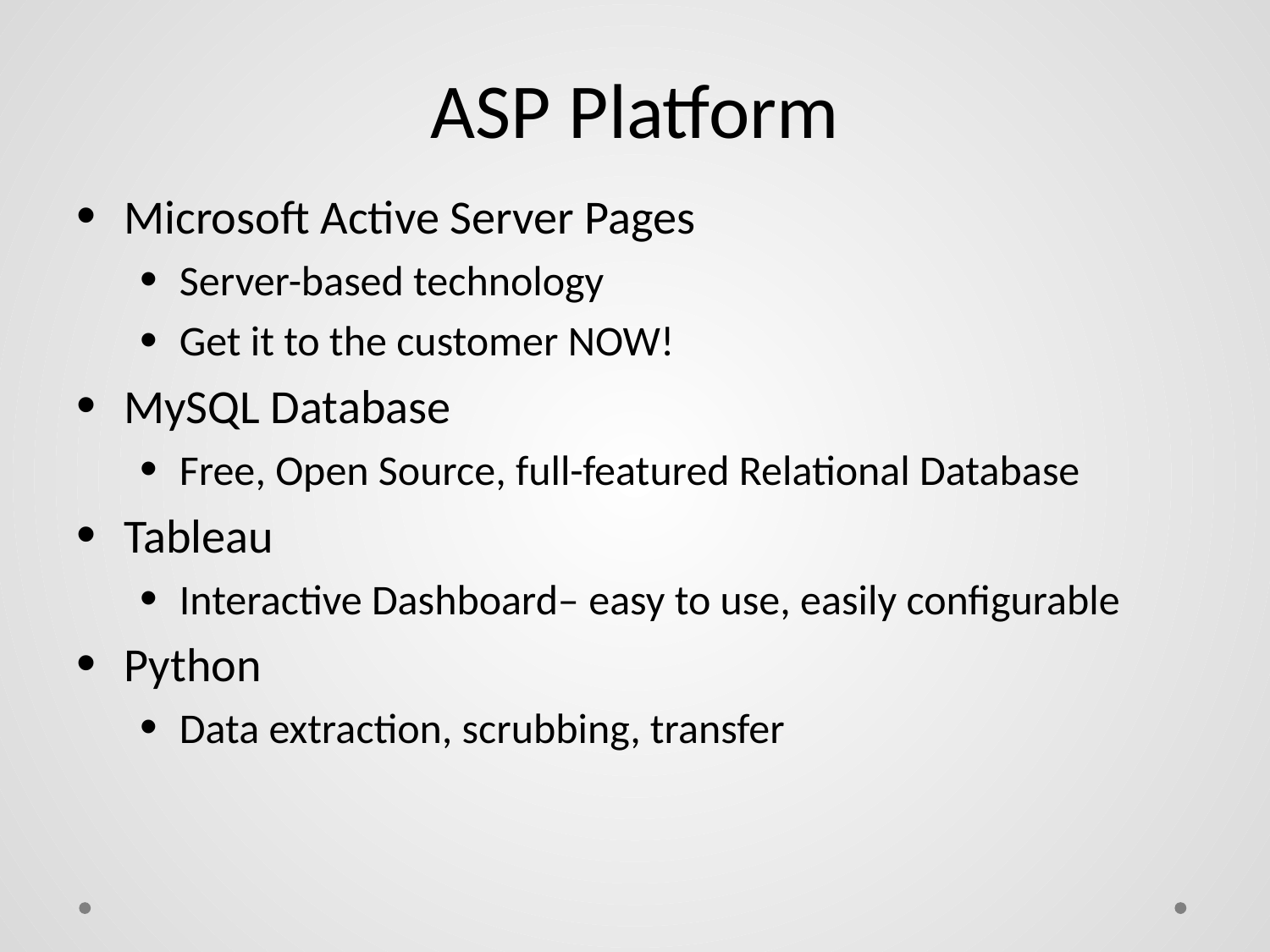

# ASP Platform
Microsoft Active Server Pages
Server-based technology
Get it to the customer NOW!
MySQL Database
Free, Open Source, full-featured Relational Database
Tableau
Interactive Dashboard– easy to use, easily configurable
Python
Data extraction, scrubbing, transfer